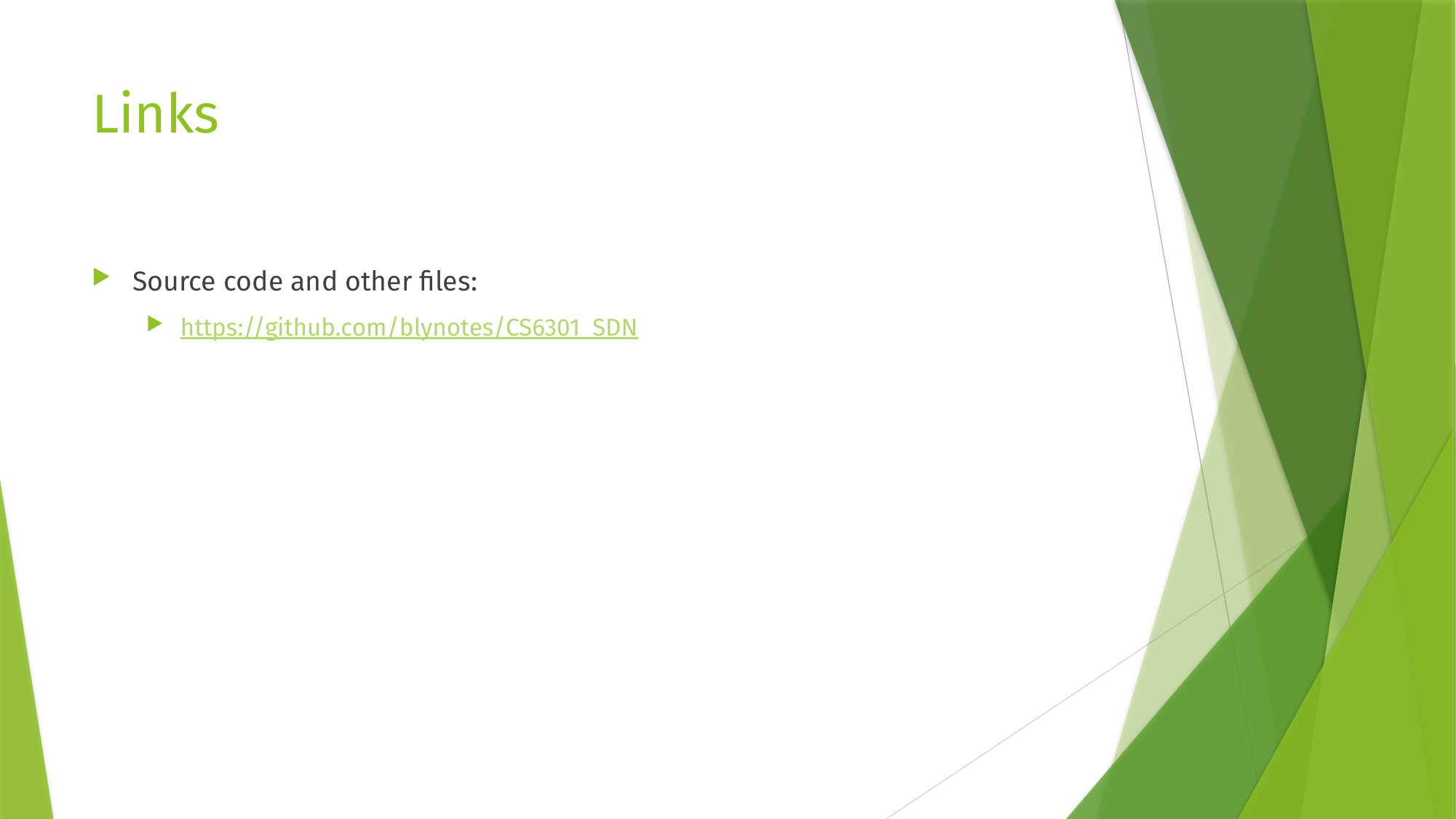

# Links
Source code and other files:
https://github.com/blynotes/CS6301_SDN